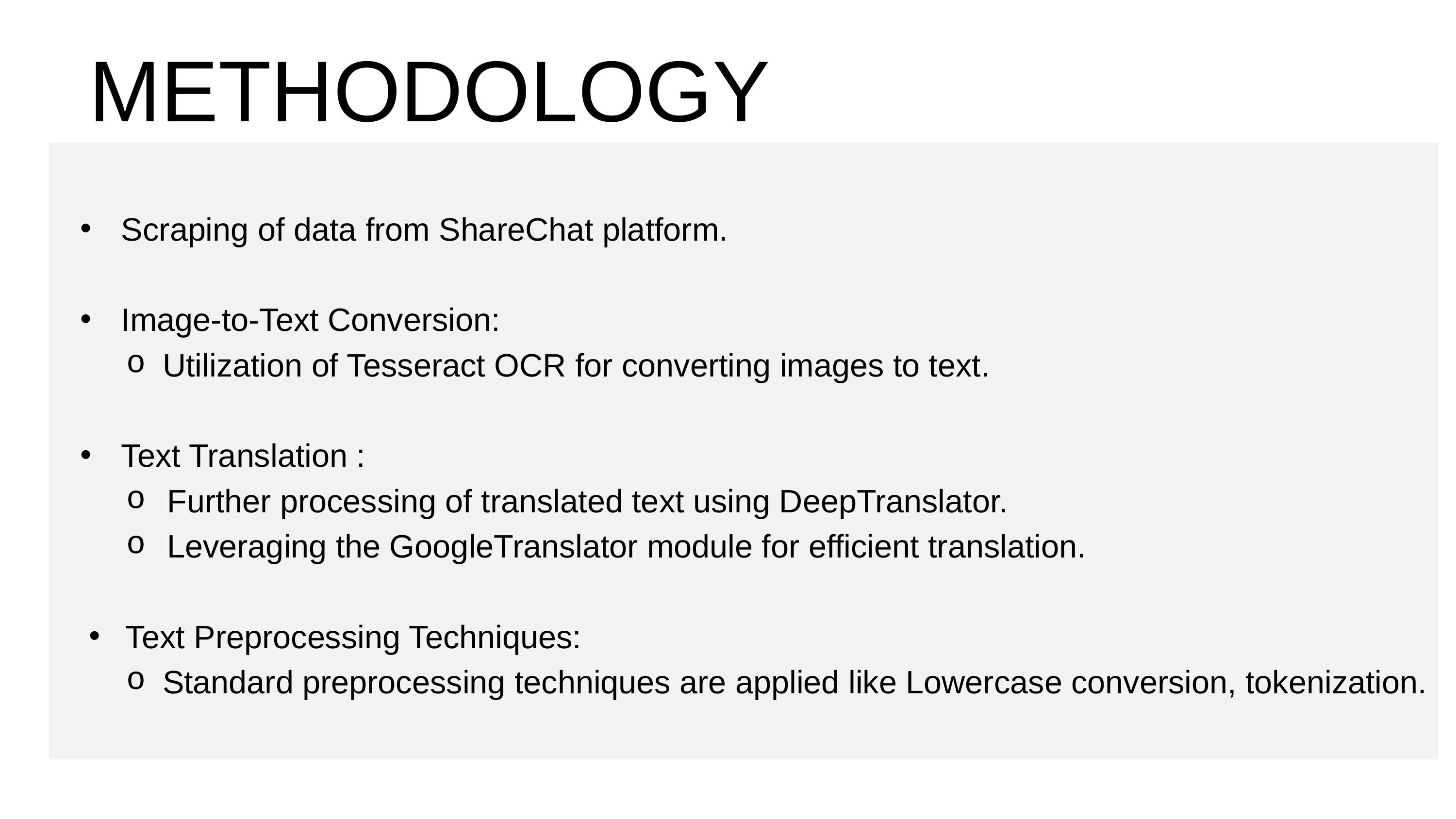

METHODOLOGY
Scraping of data from ShareChat platform.

Image-to-Text Conversion:
Utilization of Tesseract OCR for converting images to text.

Text Translation :
Further processing of translated text using DeepTranslator.
Leveraging the GoogleTranslator module for efficient translation.

Text Preprocessing Techniques:
Standard preprocessing techniques are applied like Lowercase conversion, tokenization.